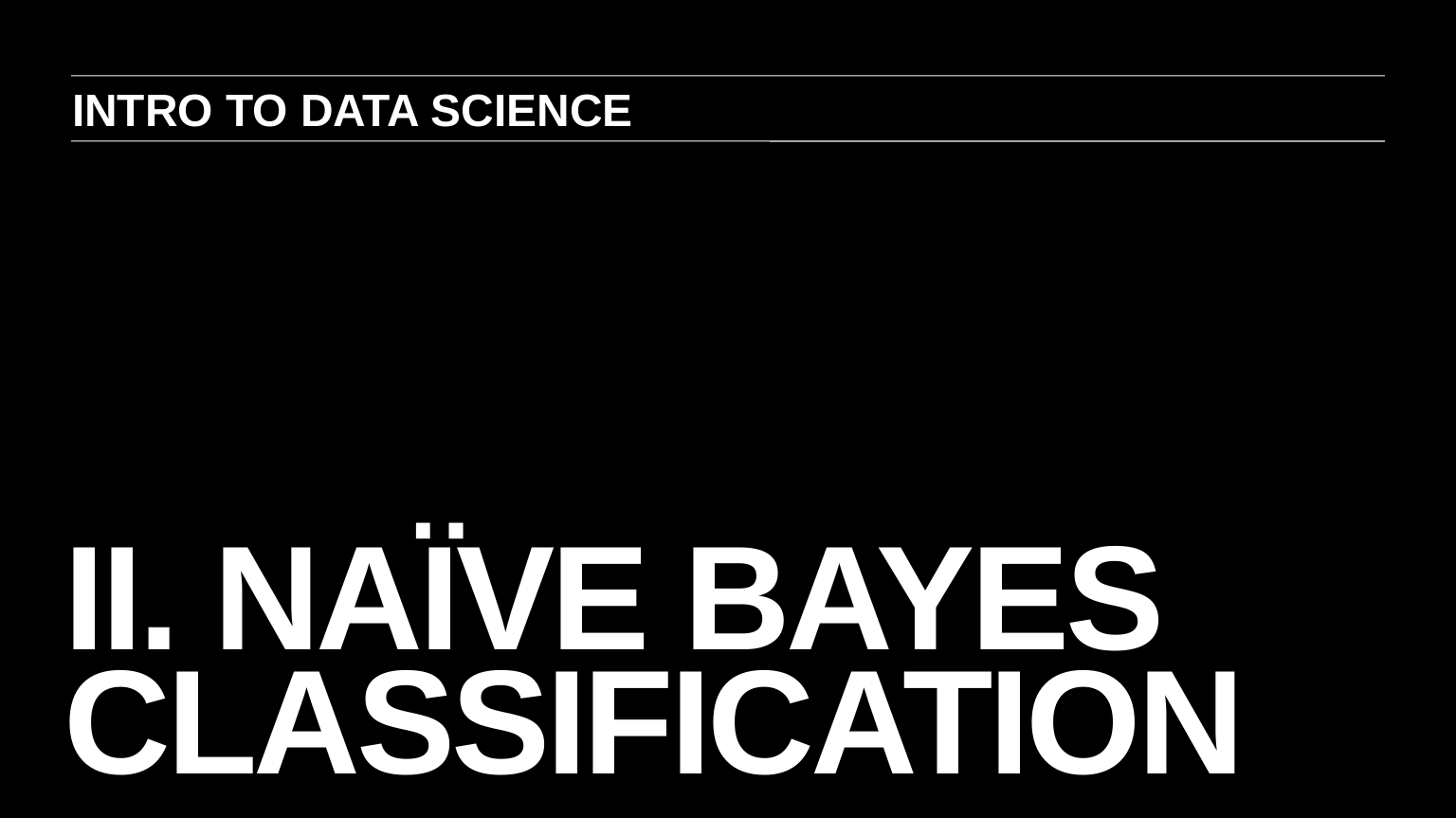

INTRO TO DATA SCIENCE
# II. Naïve bayes classification